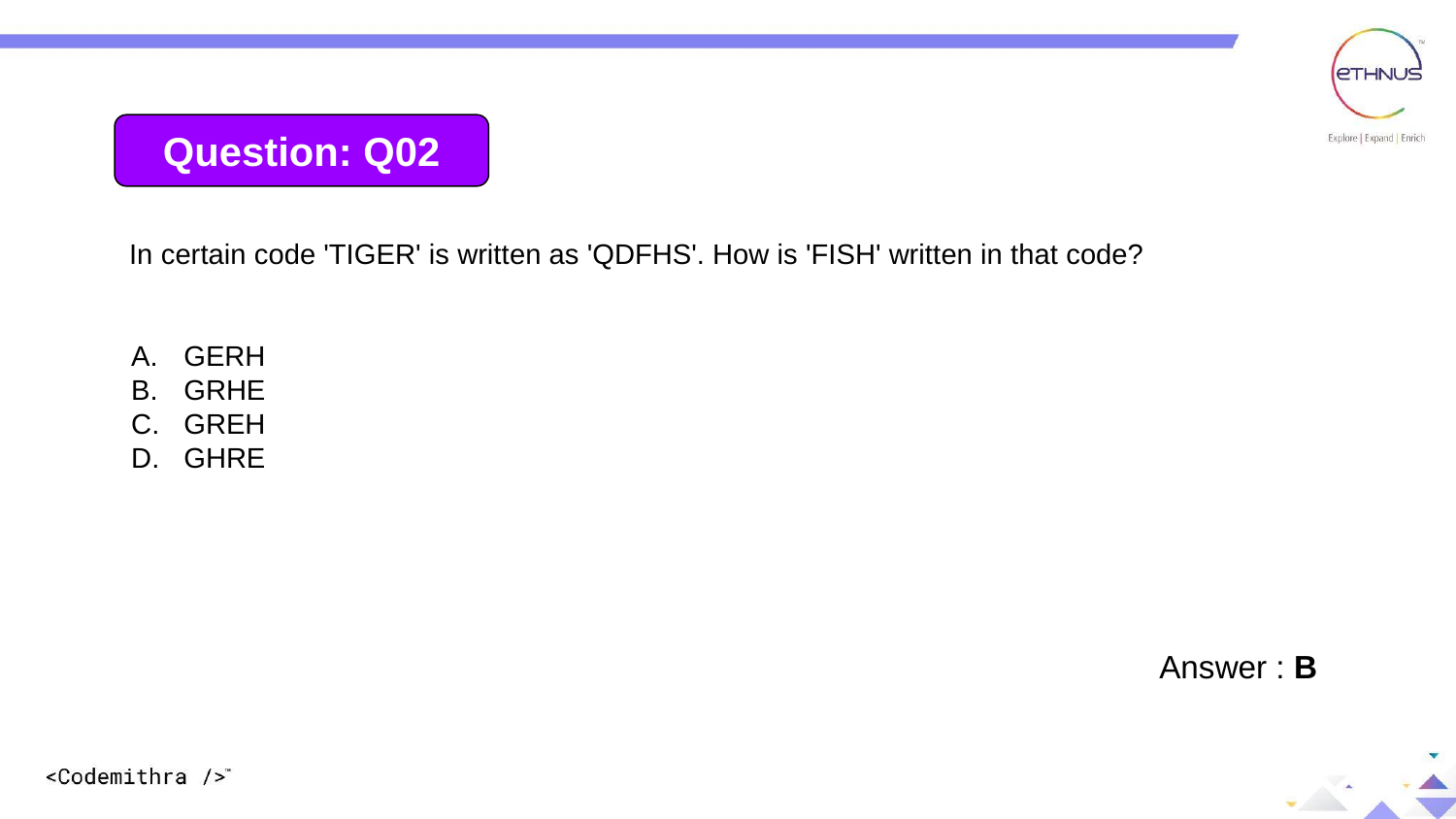

Question: Q02
In certain code 'TIGER' is written as 'QDFHS'. How is 'FISH' written in that code?

GERH
GRHE
GREH
GHRE

Answer : B